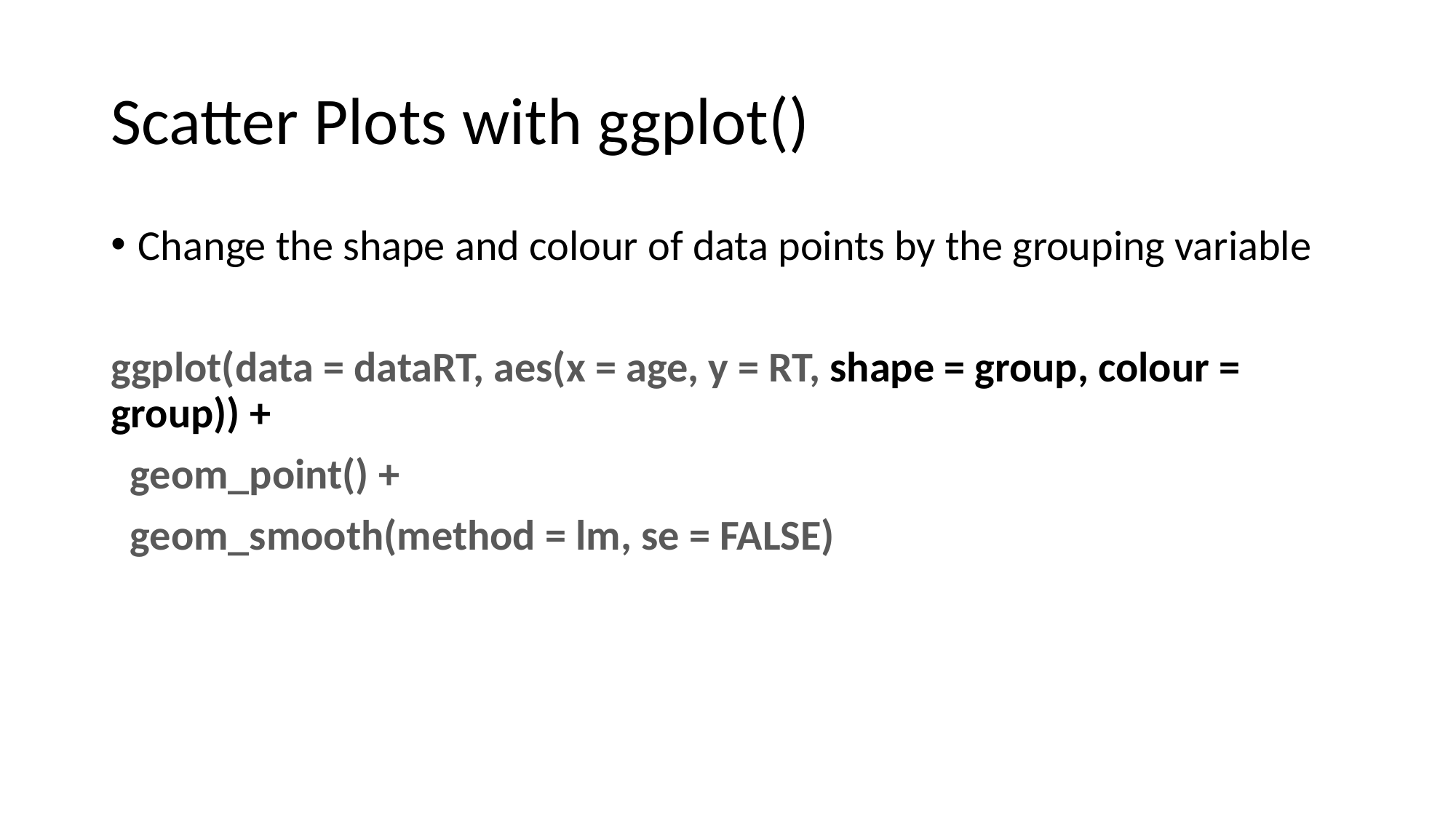

# Scatter Plots with ggplot()
Change the shape and colour of data points by the grouping variable

ggplot(data = dataRT, aes(x = age, y = RT, shape = group, colour = group)) +
  geom_point() +
  geom_smooth(method = lm, se = FALSE)